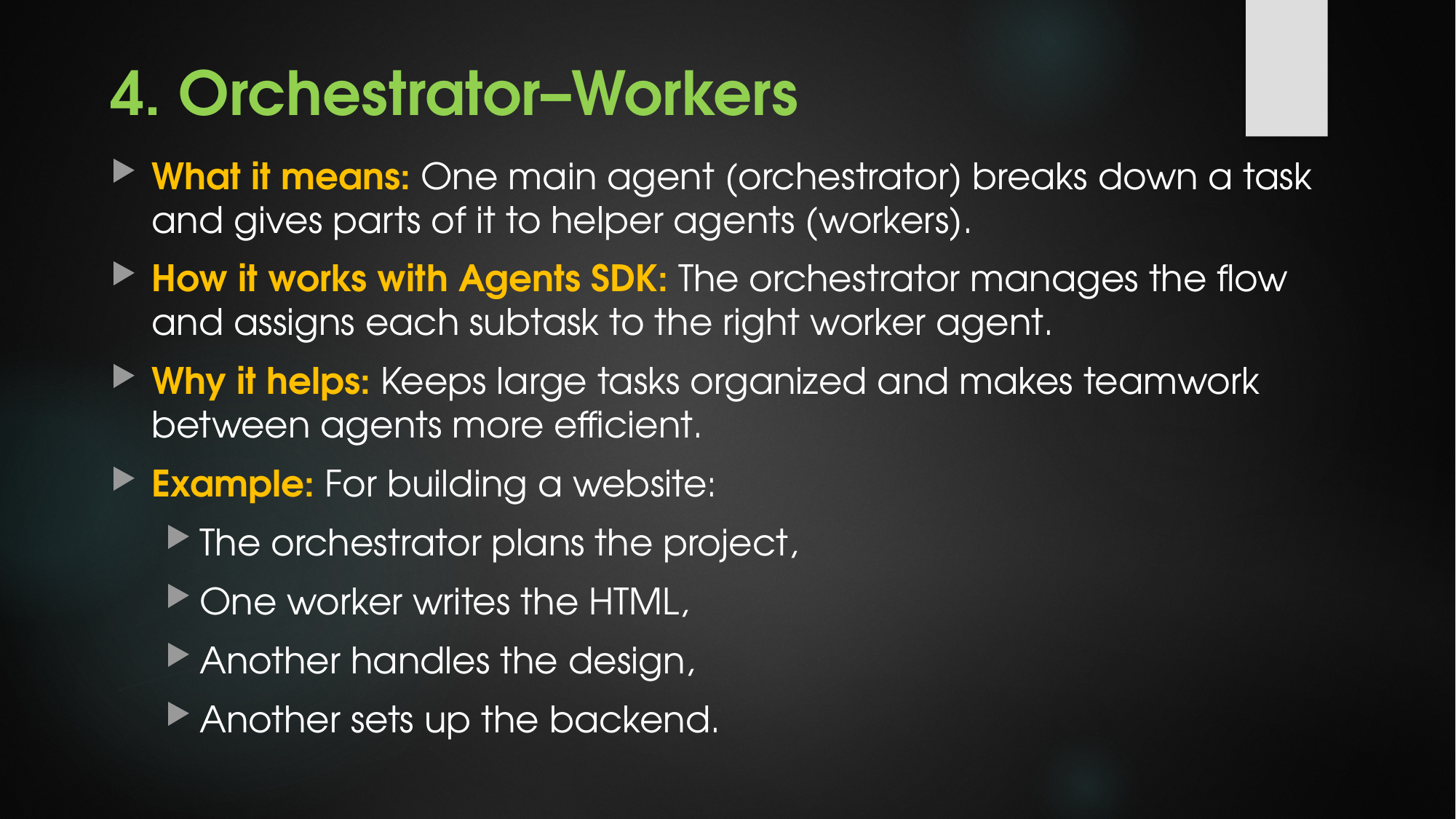

# 4. Orchestrator–Workers
What it means: One main agent (orchestrator) breaks down a task and gives parts of it to helper agents (workers).
How it works with Agents SDK: The orchestrator manages the flow and assigns each subtask to the right worker agent.
Why it helps: Keeps large tasks organized and makes teamwork between agents more efficient.
Example: For building a website:
The orchestrator plans the project,
One worker writes the HTML,
Another handles the design,
Another sets up the backend.